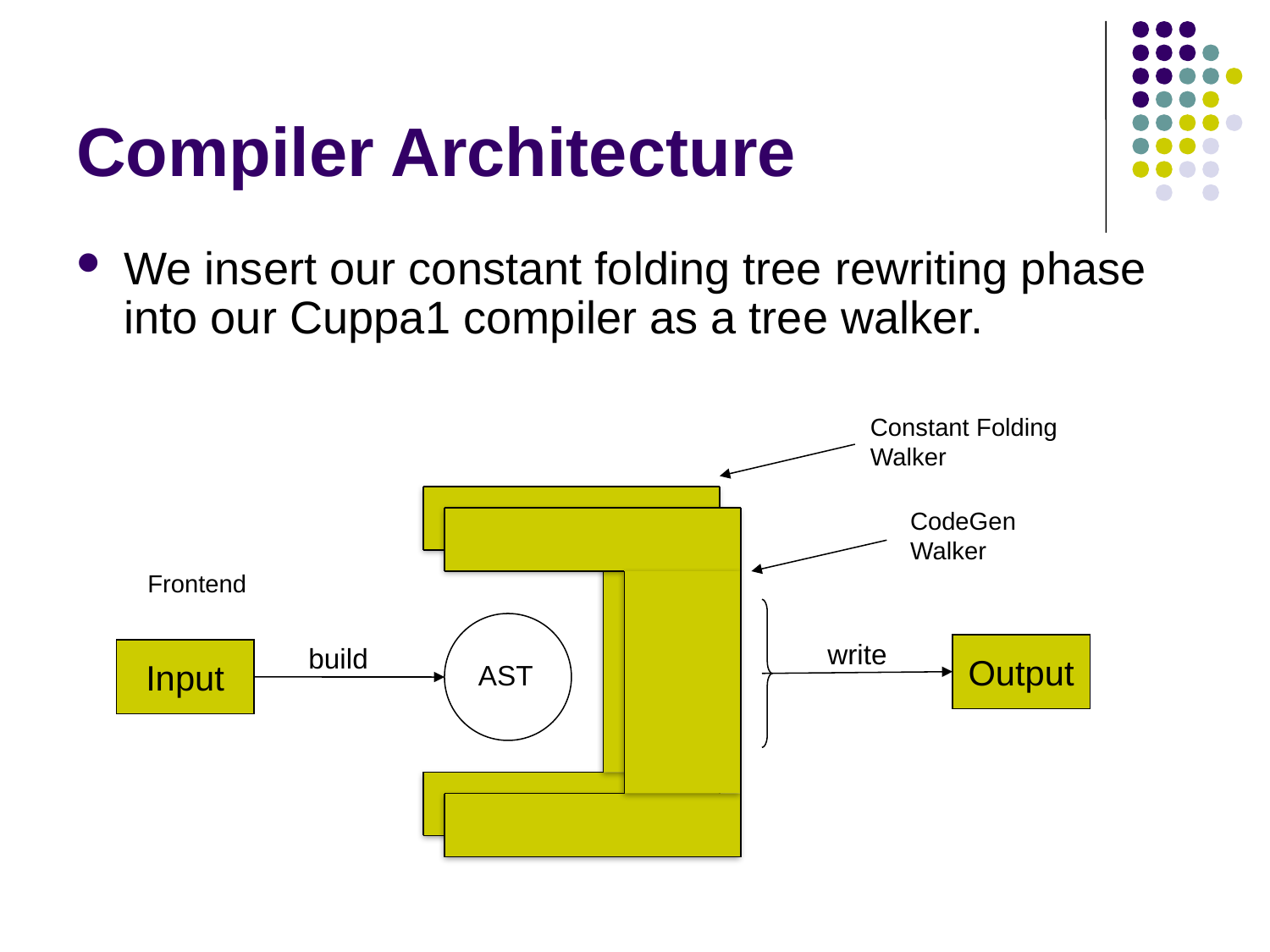

# Compiler Architecture
We insert our constant folding tree rewriting phase into our Cuppa1 compiler as a tree walker.
Constant Folding
Walker

CodeGen
Walker

Frontend

AST
write
build
Output
Input